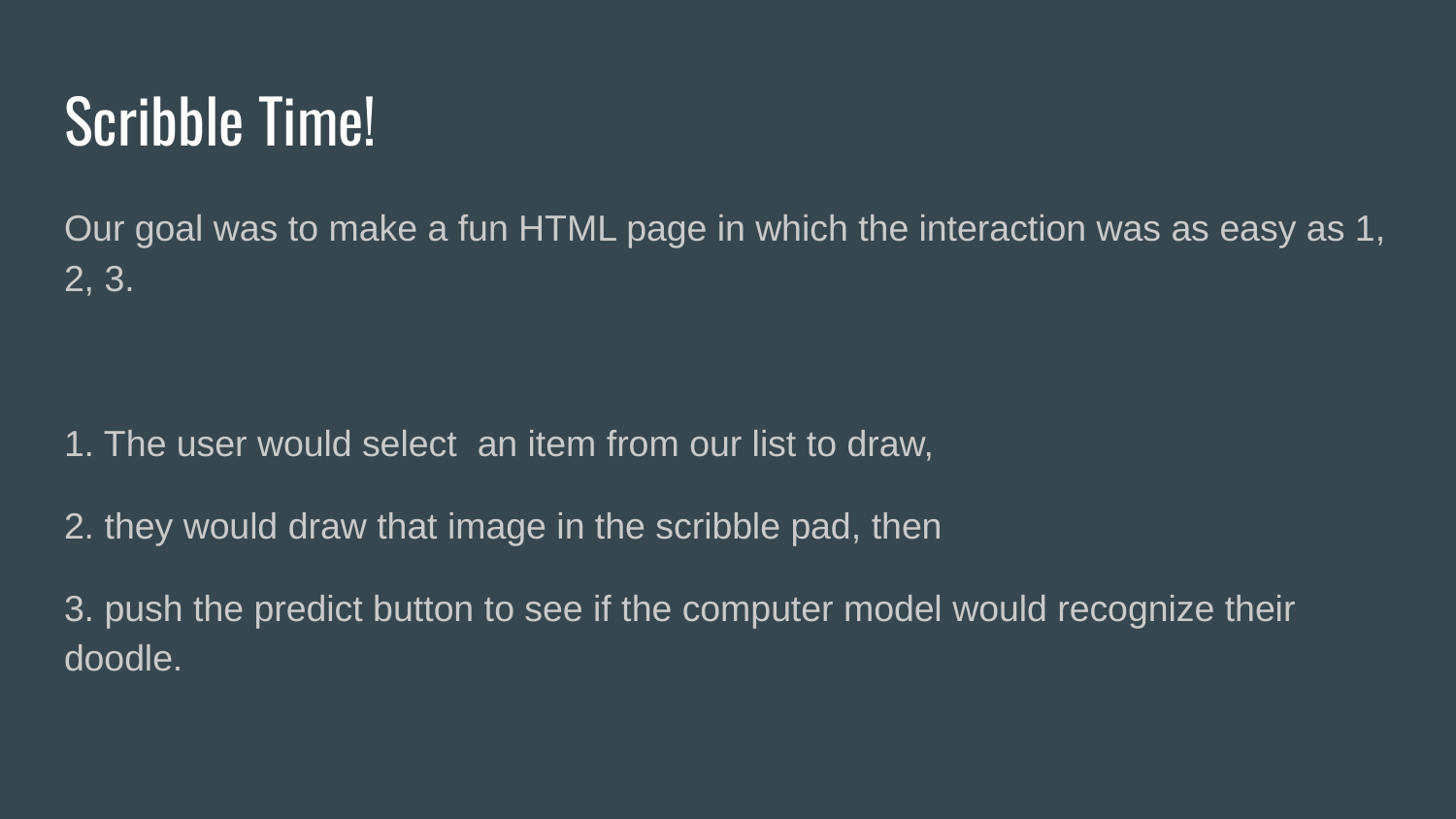

# Scribble Time!
Our goal was to make a fun HTML page in which the interaction was as easy as 1, 2, 3.

1. The user would select  an item from our list to draw,
2. they would draw that image in the scribble pad, then
3. push the predict button to see if the computer model would recognize their doodle.